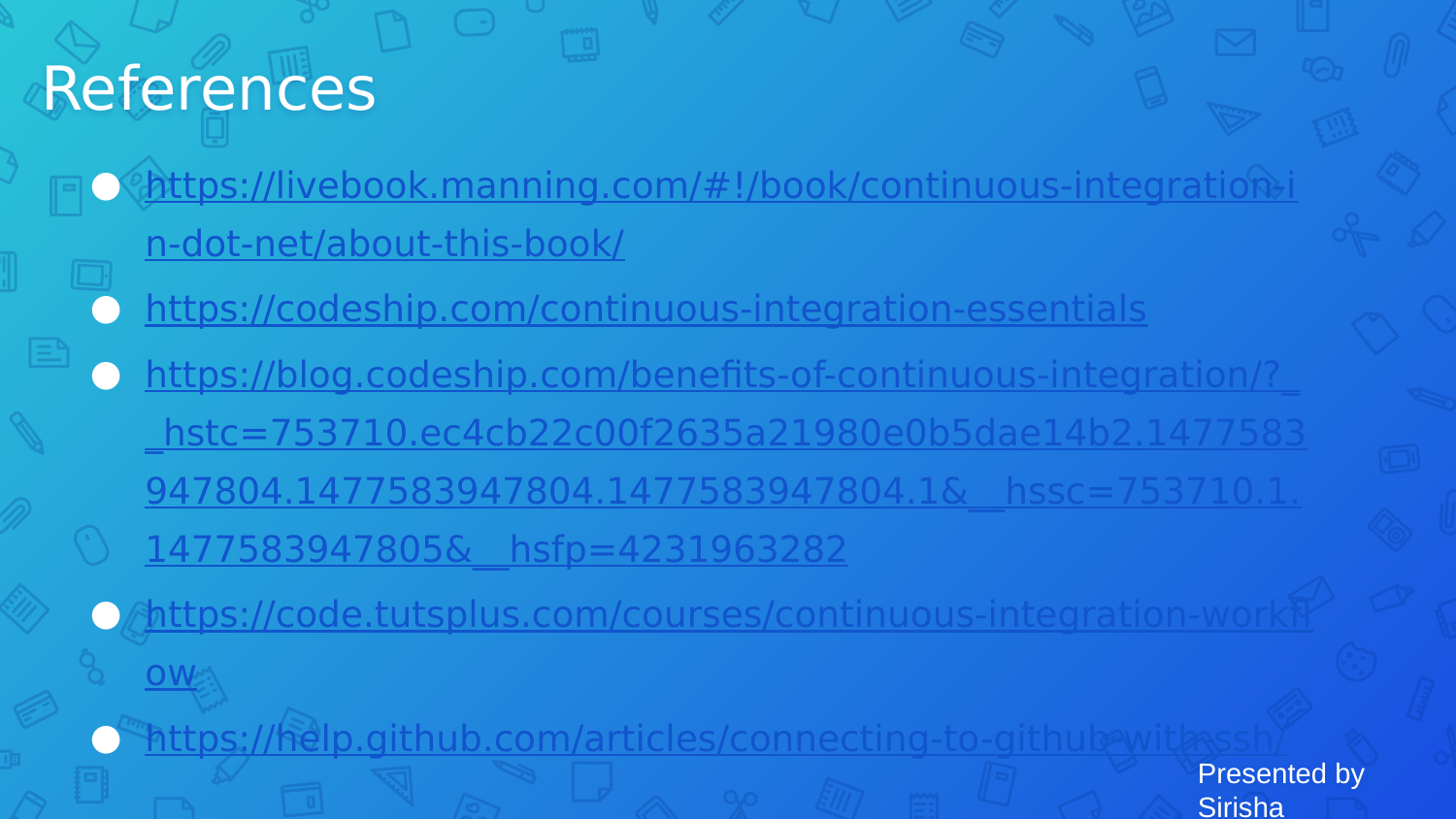

# References
https://livebook.manning.com/#!/book/continuous-integration-in-dot-net/about-this-book/
https://codeship.com/continuous-integration-essentials
https://blog.codeship.com/benefits-of-continuous-integration/?__hstc=753710.ec4cb22c00f2635a21980e0b5dae14b2.1477583947804.1477583947804.1477583947804.1&__hssc=753710.1.1477583947805&__hsfp=4231963282
https://code.tutsplus.com/courses/continuous-integration-workflow
https://help.github.com/articles/connecting-to-github-with-ssh/

Presented by Sirisha